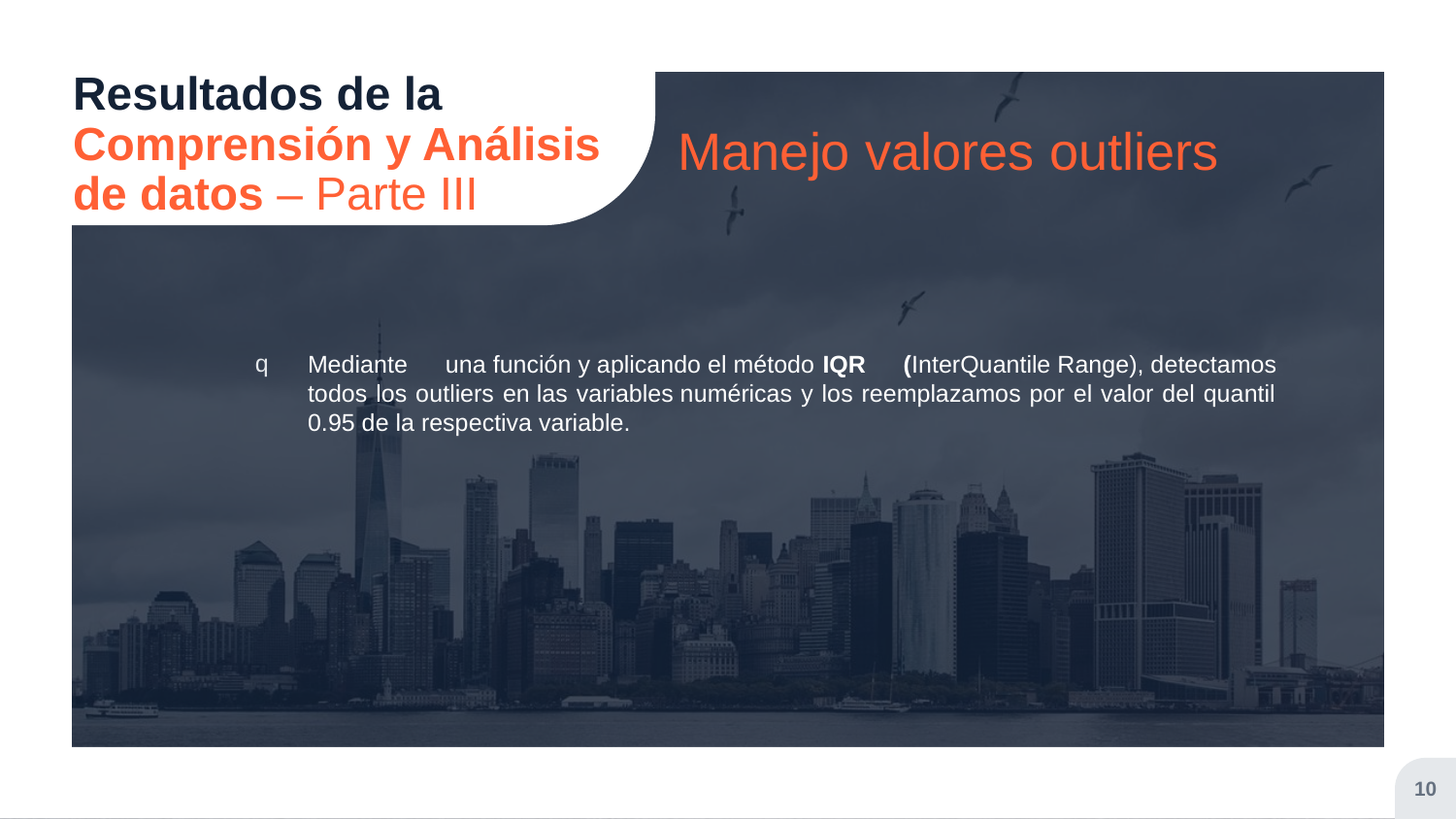

# Resultados de la Comprensión y Análisis de datos – Parte III
Manejo valores outliers

Mediante una función y aplicando el método IQR (InterQuantile Range), detectamos todos los outliers en las variables numéricas y los reemplazamos por el valor del quantil 0.95 de la respectiva variable.

10